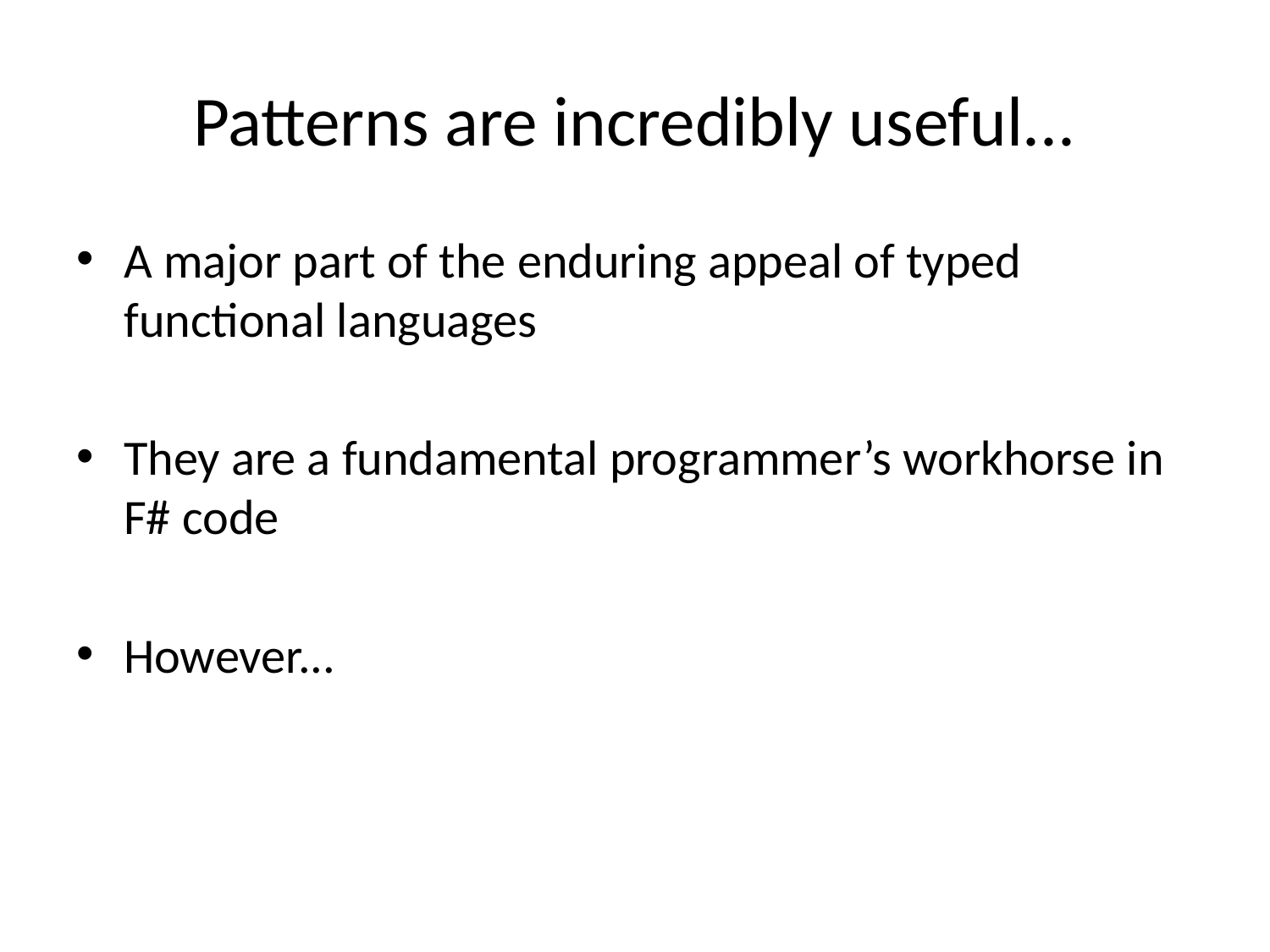

# Patterns are incredibly useful...
A major part of the enduring appeal of typed functional languages

They are a fundamental programmer’s workhorse in F# code

However...